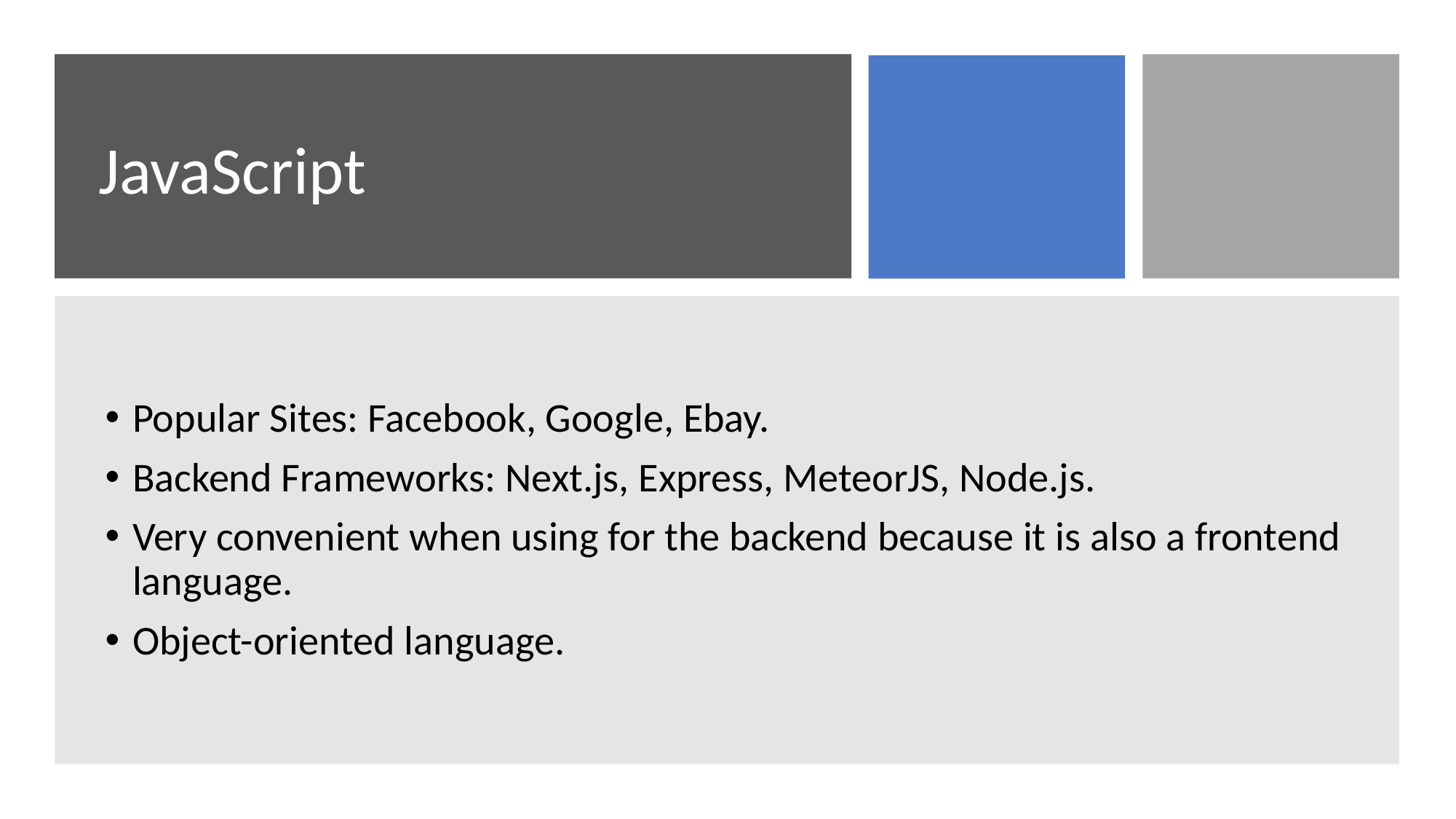

# JavaScript

Popular Sites: Facebook, Google, Ebay.
Backend Frameworks: Next.js, Express, MeteorJS, Node.js.
Very convenient when using for the backend because it is also a frontend language.
Object-oriented language.